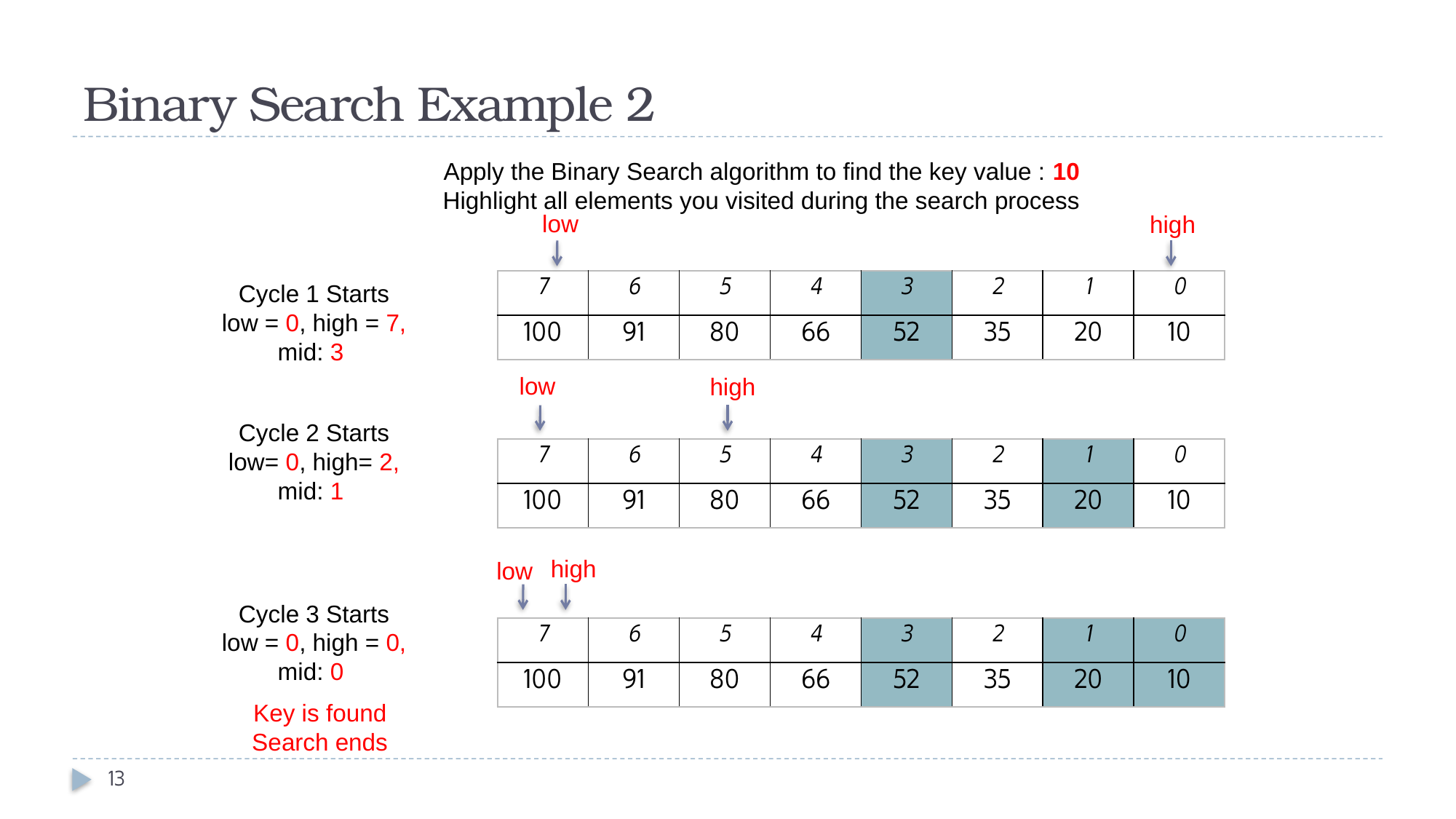

# Binary Search Example 2
Apply the Binary Search algorithm to find the key value : 10
Highlight all elements you visited during the search process
low
high
| 7 | 6 | 5 | 4 | 3 | 2 | 1 | 0 |
| --- | --- | --- | --- | --- | --- | --- | --- |
| 100 | 91 | 80 | 66 | 52 | 35 | 20 | 10 |
Cycle 1 Starts
low = 0, high = 7, mid: 3
low
high
Cycle 2 Starts
low= 0, high= 2, mid: 1
| 7 | 6 | 5 | 4 | 3 | 2 | 1 | 0 |
| --- | --- | --- | --- | --- | --- | --- | --- |
| 100 | 91 | 80 | 66 | 52 | 35 | 20 | 10 |
high
low
Cycle 3 Starts
low = 0, high = 0, mid: 0
| 7 | 6 | 5 | 4 | 3 | 2 | 1 | 0 |
| --- | --- | --- | --- | --- | --- | --- | --- |
| 100 | 91 | 80 | 66 | 52 | 35 | 20 | 10 |
Key is found
Search ends
13